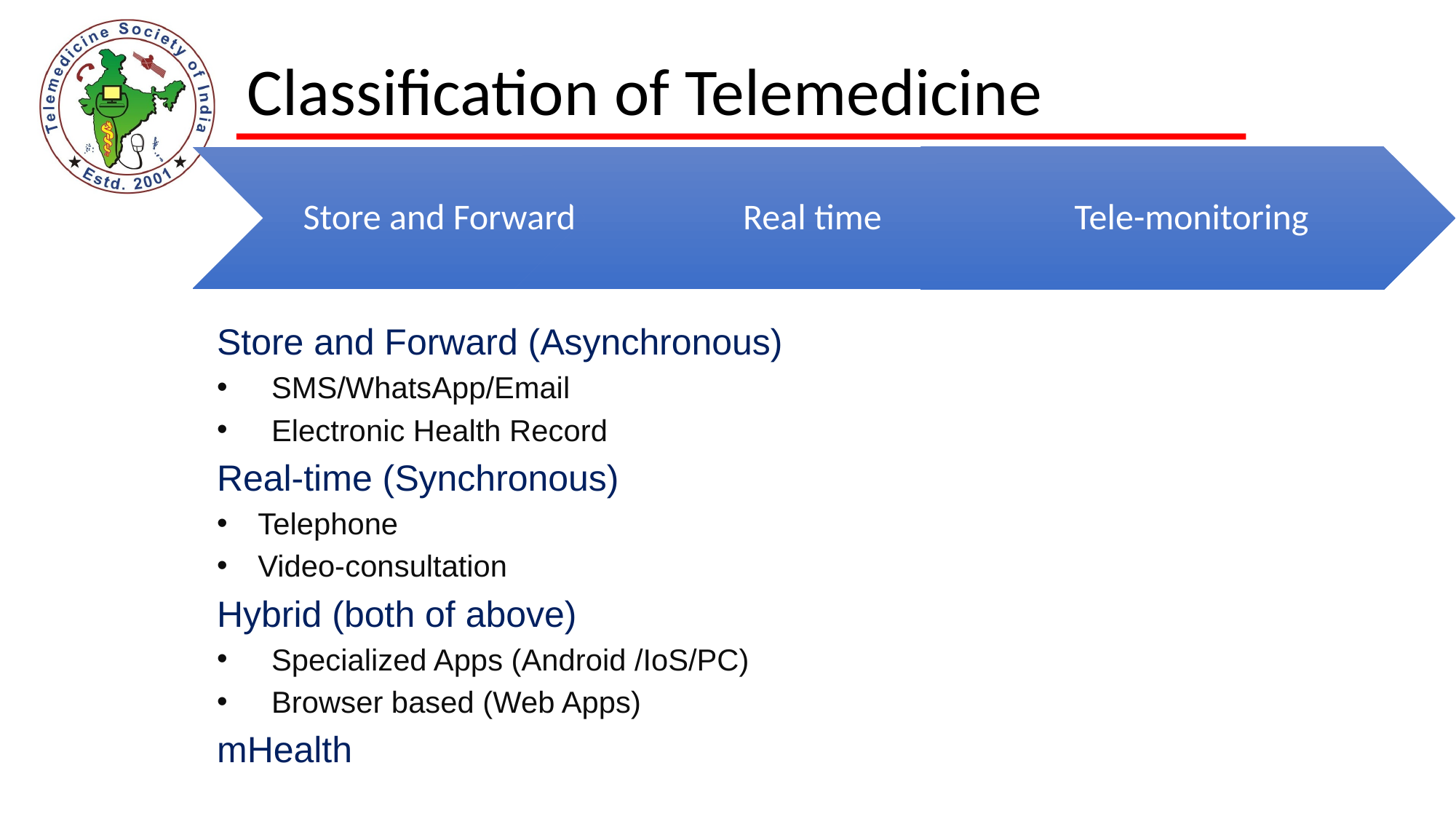

# Classification of Telemedicine

Store and Forward
Real time
Tele-monitoring
Store and Forward (Asynchronous)
SMS/WhatsApp/Email
Electronic Health Record
Real-time (Synchronous)
Telephone
Video-consultation
Hybrid (both of above)
Specialized Apps (Android /IoS/PC)
Browser based (Web Apps)
mHealth